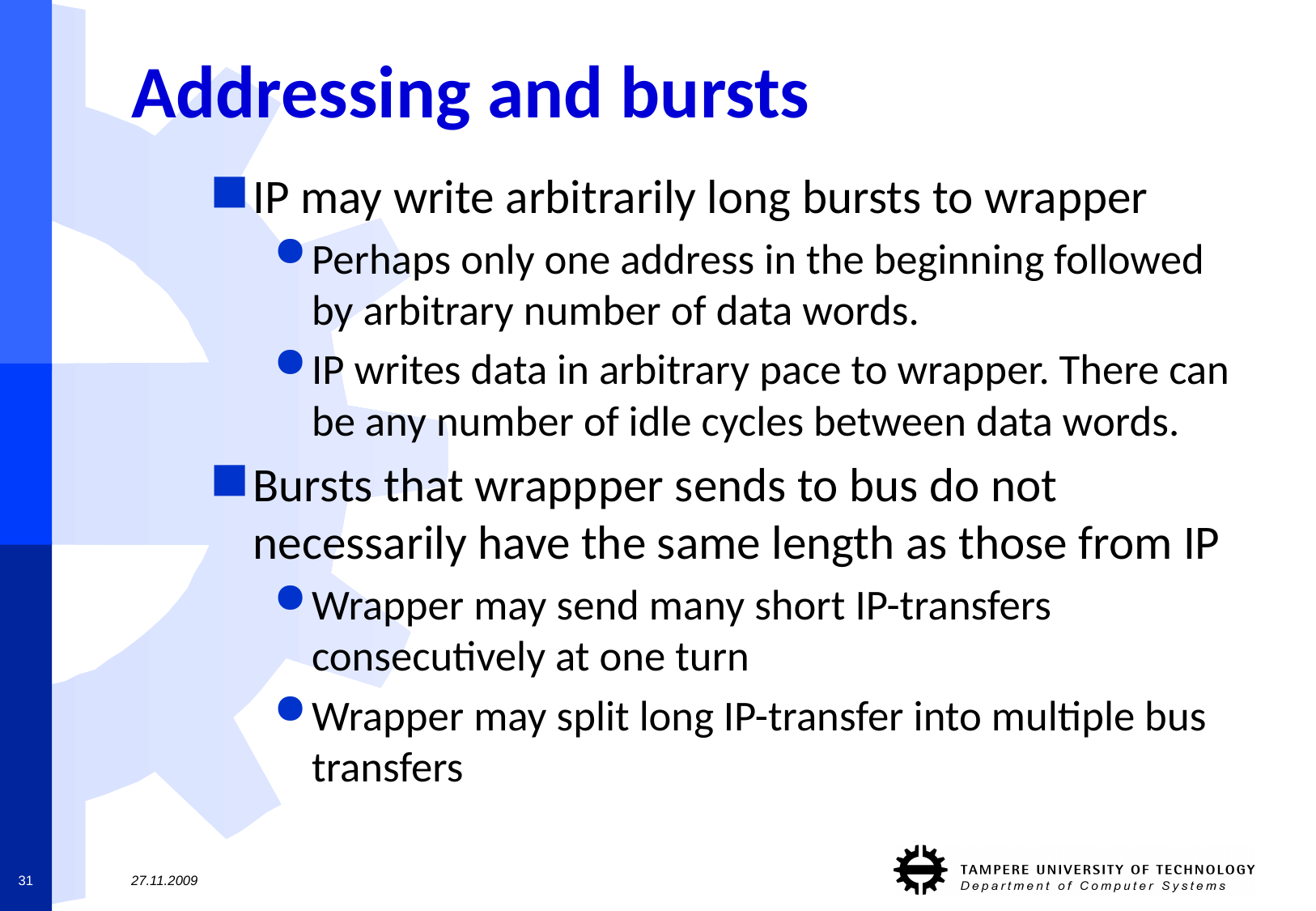

# Addressing and bursts
IP may write arbitrarily long bursts to wrapper
Perhaps only one address in the beginning followed by arbitrary number of data words.
IP writes data in arbitrary pace to wrapper. There can be any number of idle cycles between data words.
Bursts that wrappper sends to bus do not necessarily have the same length as those from IP
Wrapper may send many short IP-transfers consecutively at one turn
Wrapper may split long IP-transfer into multiple bus transfers
31
27.11.2009